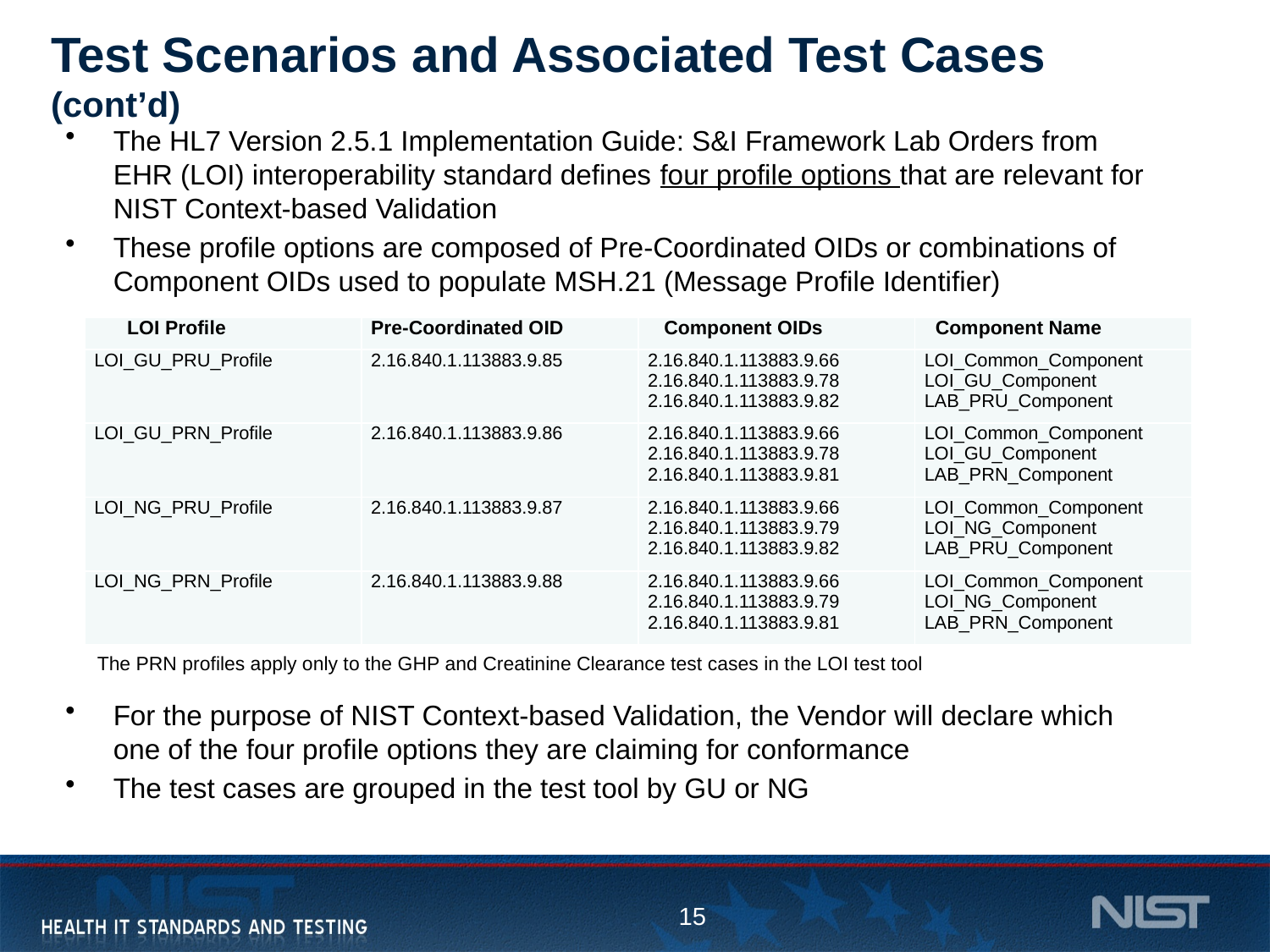

# Test Scenarios and Associated Test Cases (cont’d)
The HL7 Version 2.5.1 Implementation Guide: S&I Framework Lab Orders from EHR (LOI) interoperability standard defines four profile options that are relevant for NIST Context-based Validation
These profile options are composed of Pre-Coordinated OIDs or combinations of Component OIDs used to populate MSH.21 (Message Profile Identifier)

For the purpose of NIST Context-based Validation, the Vendor will declare which one of the four profile options they are claiming for conformance
The test cases are grouped in the test tool by GU or NG
| LOI Profile | Pre-Coordinated OID | Component OIDs | Component Name |
| --- | --- | --- | --- |
| LOI\_GU\_PRU\_Profile | 2.16.840.1.113883.9.85 | 2.16.840.1.113883.9.66 2.16.840.1.113883.9.78 2.16.840.1.113883.9.82 | LOI\_Common\_Component LOI\_GU\_Component LAB\_PRU\_Component |
| LOI\_GU\_PRN\_Profile | 2.16.840.1.113883.9.86 | 2.16.840.1.113883.9.66 2.16.840.1.113883.9.78 2.16.840.1.113883.9.81 | LOI\_Common\_Component LOI\_GU\_Component LAB\_PRN\_Component |
| LOI\_NG\_PRU\_Profile | 2.16.840.1.113883.9.87 | 2.16.840.1.113883.9.66 2.16.840.1.113883.9.79 2.16.840.1.113883.9.82 | LOI\_Common\_Component LOI\_NG\_Component LAB\_PRU\_Component |
| LOI\_NG\_PRN\_Profile | 2.16.840.1.113883.9.88 | 2.16.840.1.113883.9.66 2.16.840.1.113883.9.79 2.16.840.1.113883.9.81 | LOI\_Common\_Component LOI\_NG\_Component LAB\_PRN\_Component |
The PRN profiles apply only to the GHP and Creatinine Clearance test cases in the LOI test tool
15